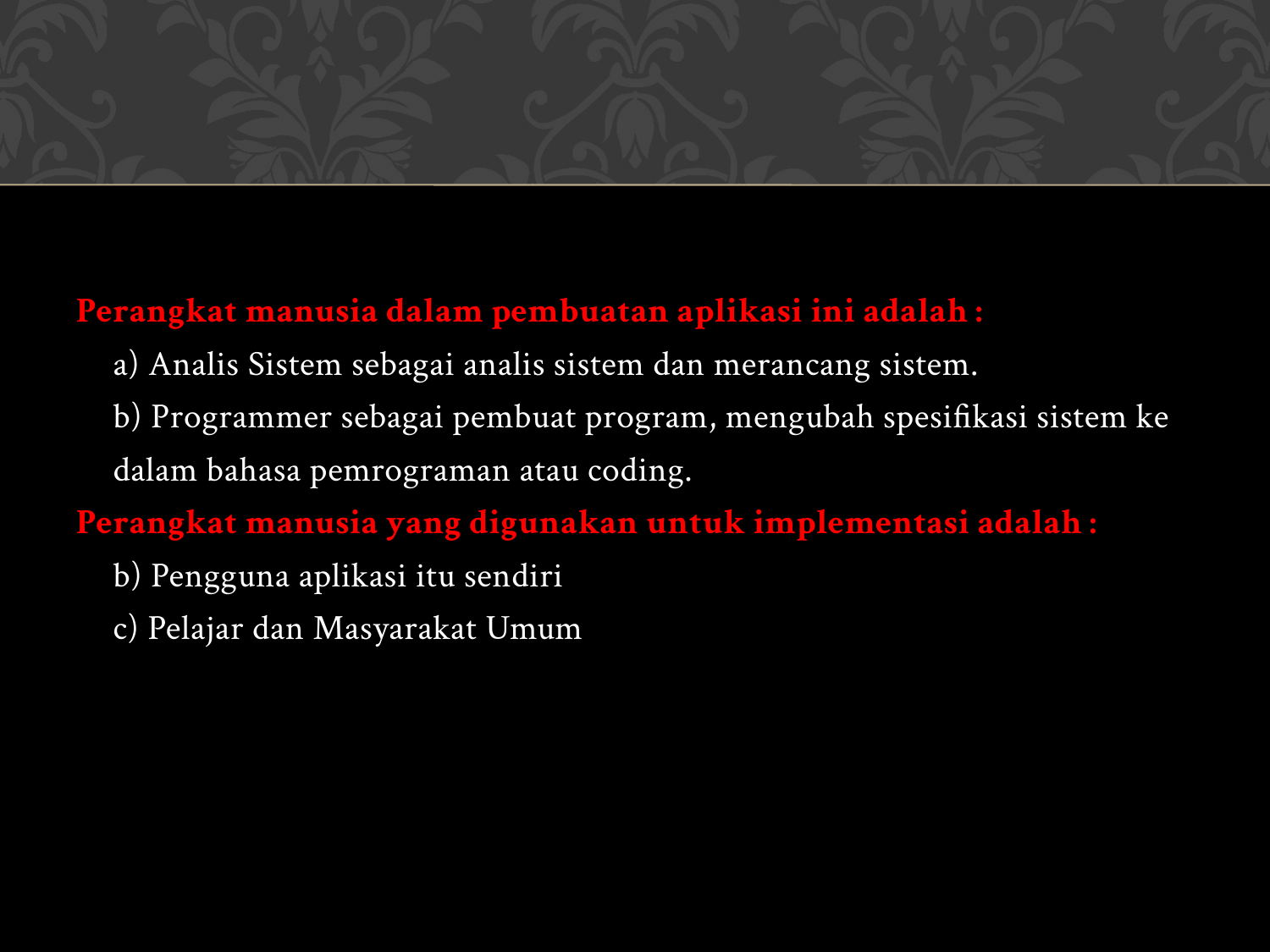

#
Perangkat manusia dalam pembuatan aplikasi ini adalah :
a) Analis Sistem sebagai analis sistem dan merancang sistem.
b) Programmer sebagai pembuat program, mengubah spesifikasi sistem ke
dalam bahasa pemrograman atau coding.
Perangkat manusia yang digunakan untuk implementasi adalah :
b) Pengguna aplikasi itu sendiri
c) Pelajar dan Masyarakat Umum